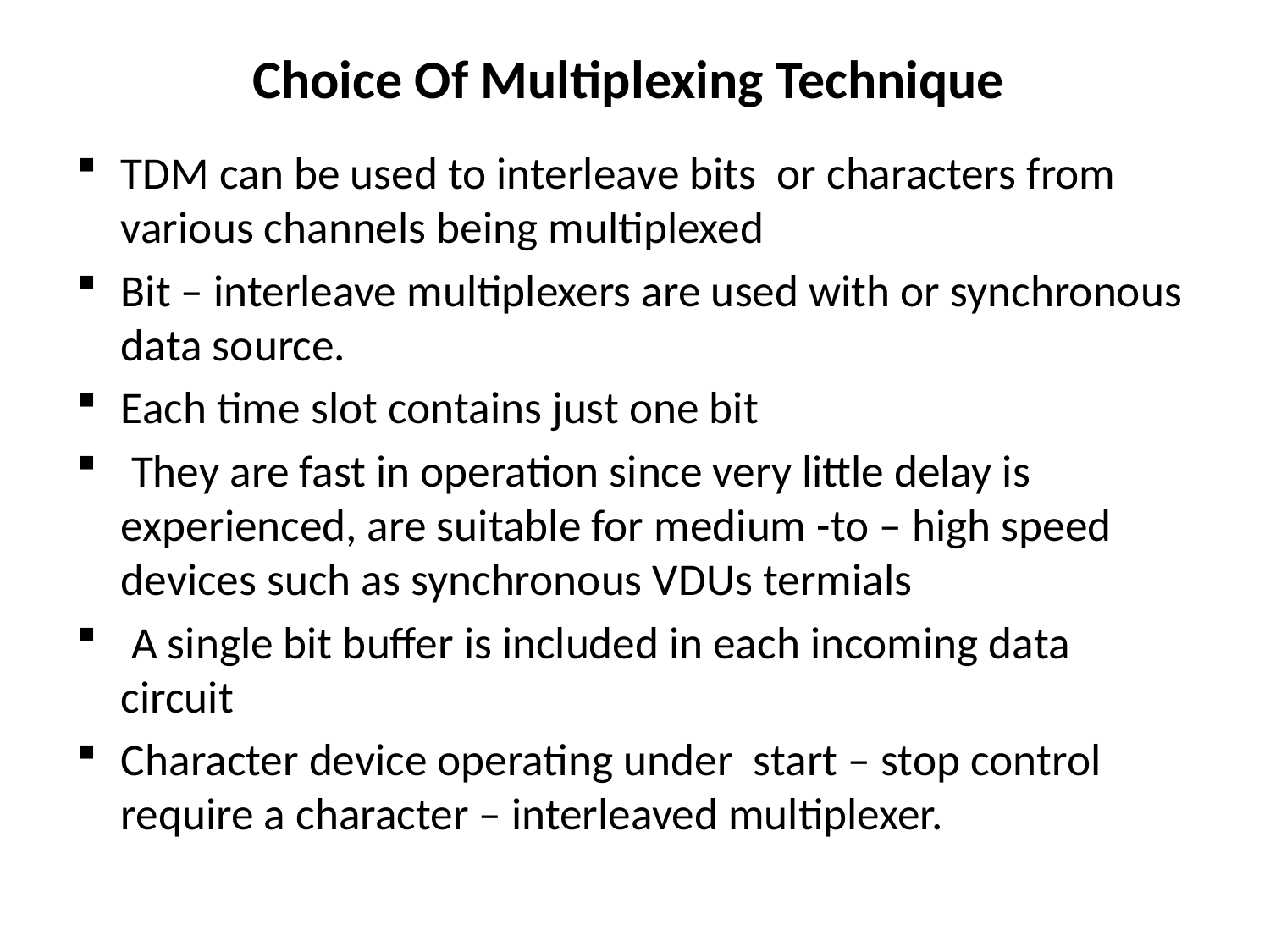

# Choice Of Multiplexing Technique
TDM can be used to interleave bits  or characters from various channels being multiplexed
Bit – interleave multiplexers are used with or synchronous data source.
Each time slot contains just one bit
 They are fast in operation since very little delay is experienced, are suitable for medium -to – high speed devices such as synchronous VDUs termials
 A single bit buffer is included in each incoming data circuit
Character device operating under  start – stop control require a character – interleaved multiplexer.